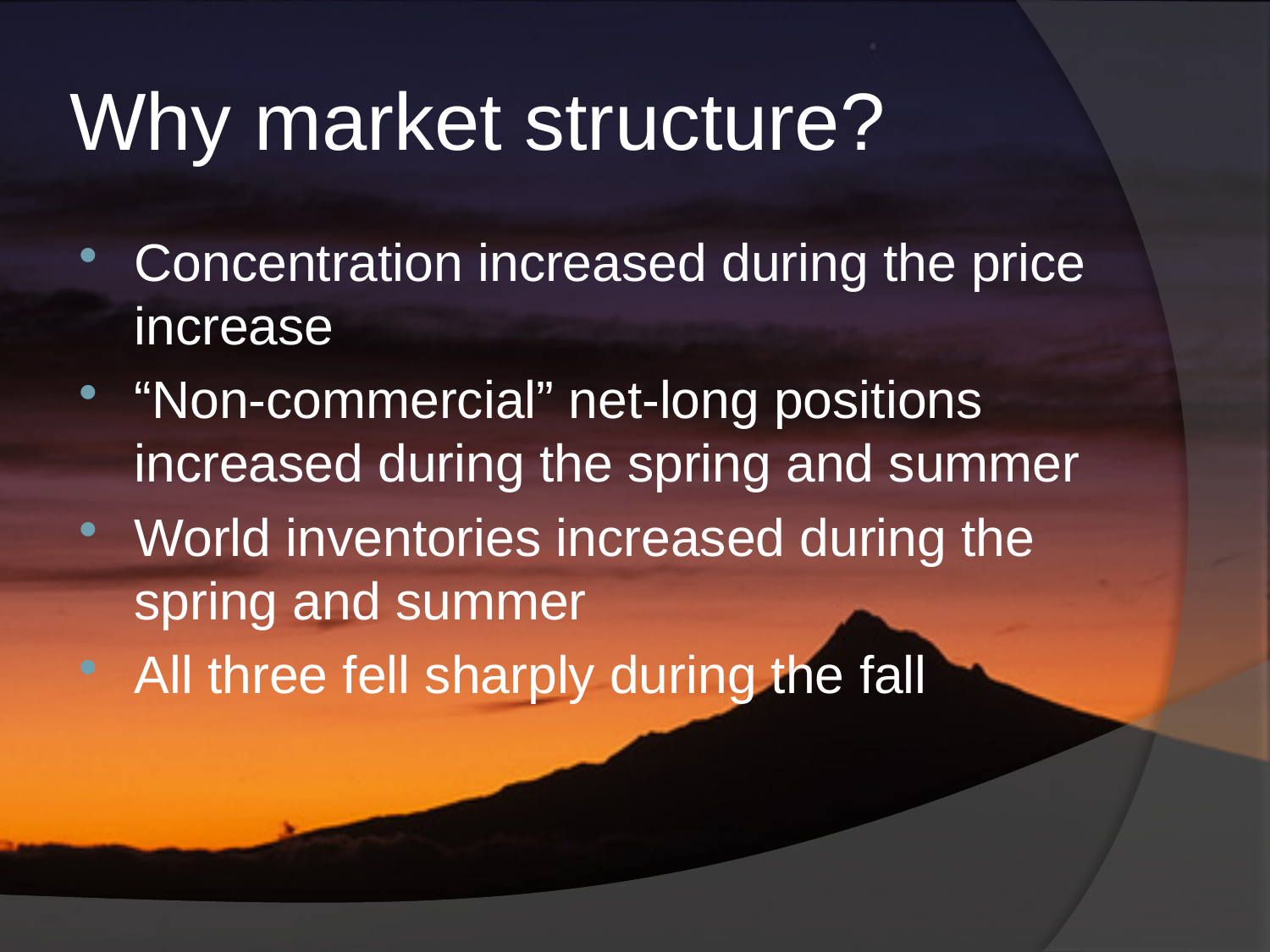

# Why market structure?
Concentration increased during the price increase
“Non-commercial” net-long positions increased during the spring and summer
World inventories increased during the spring and summer
All three fell sharply during the fall